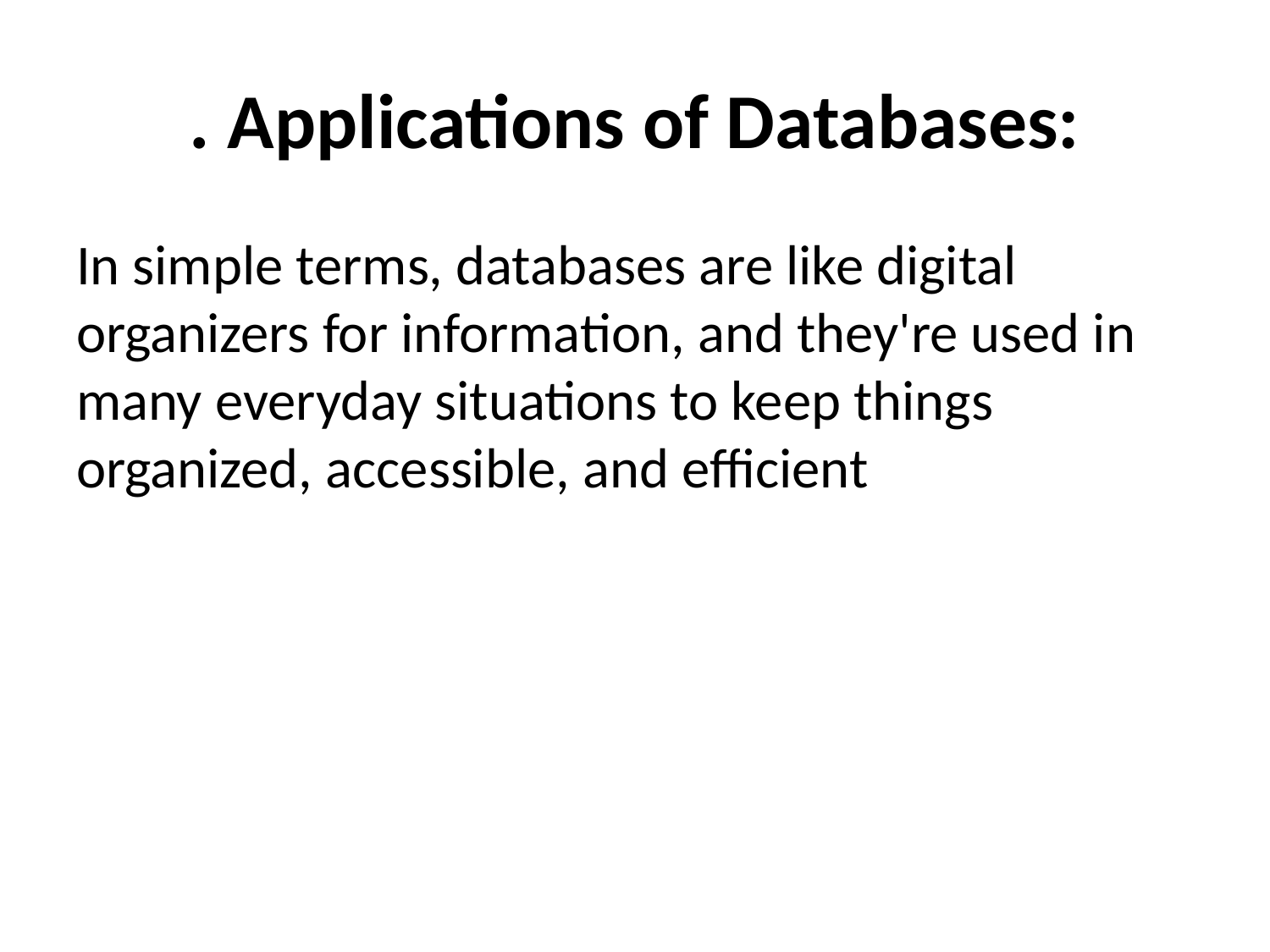

# . Applications of Databases:
In simple terms, databases are like digital organizers for information, and they're used in many everyday situations to keep things organized, accessible, and efficient